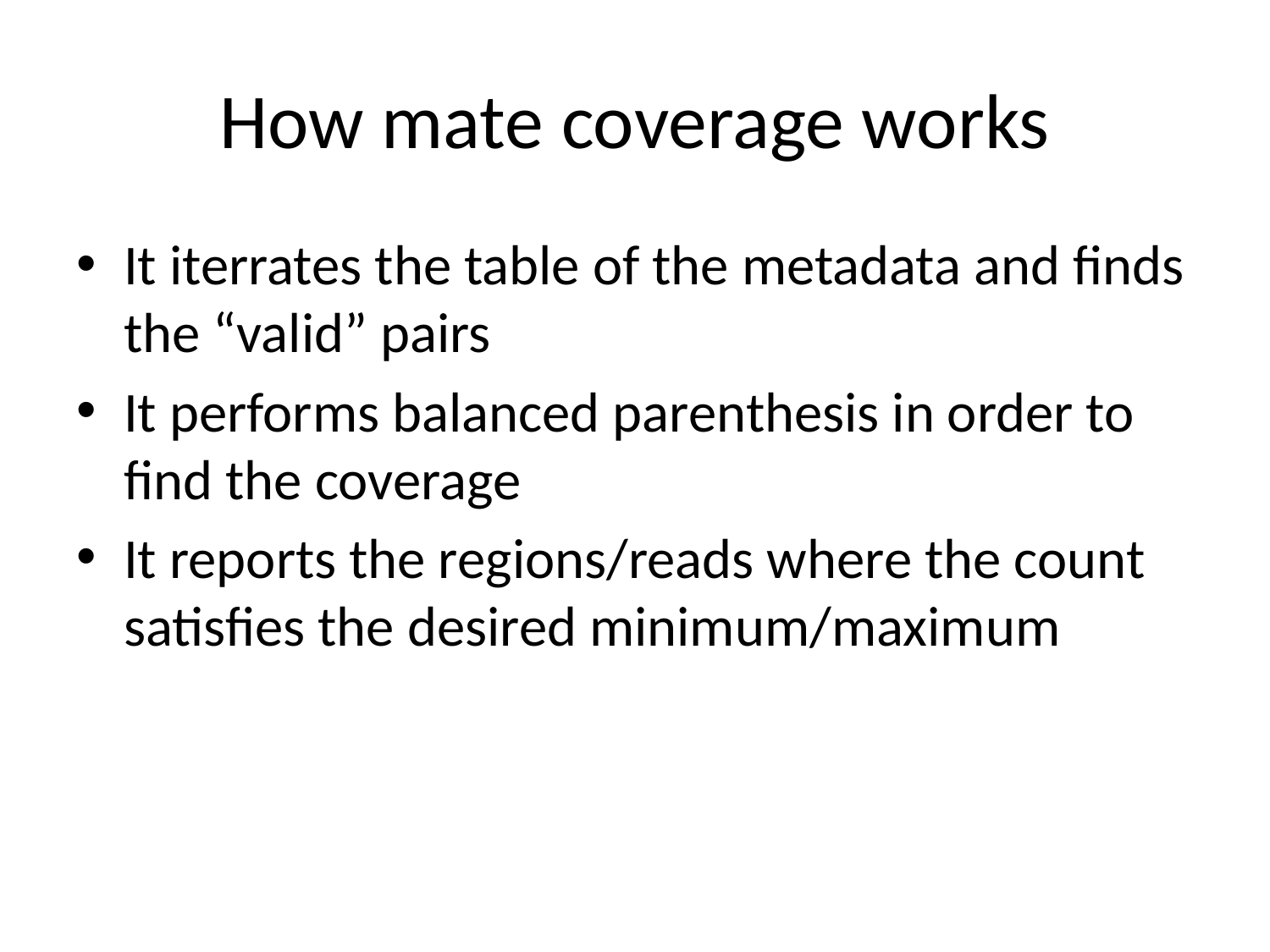

# How mate coverage works
It iterrates the table of the metadata and finds the “valid” pairs
It performs balanced parenthesis in order to find the coverage
It reports the regions/reads where the count satisfies the desired minimum/maximum